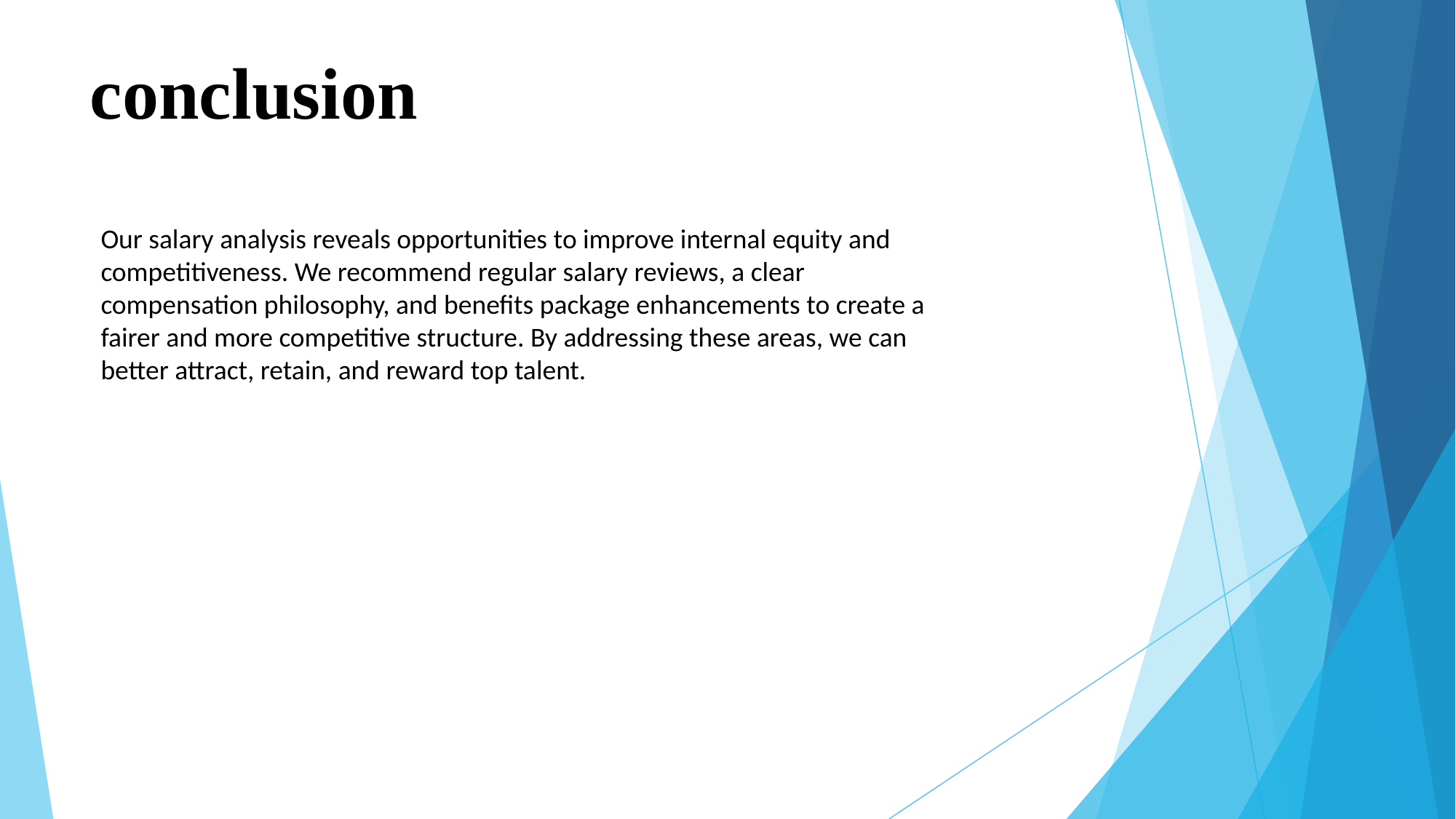

# conclusion
Our salary analysis reveals opportunities to improve internal equity and competitiveness. We recommend regular salary reviews, a clear compensation philosophy, and benefits package enhancements to create a fairer and more competitive structure. By addressing these areas, we can better attract, retain, and reward top talent.